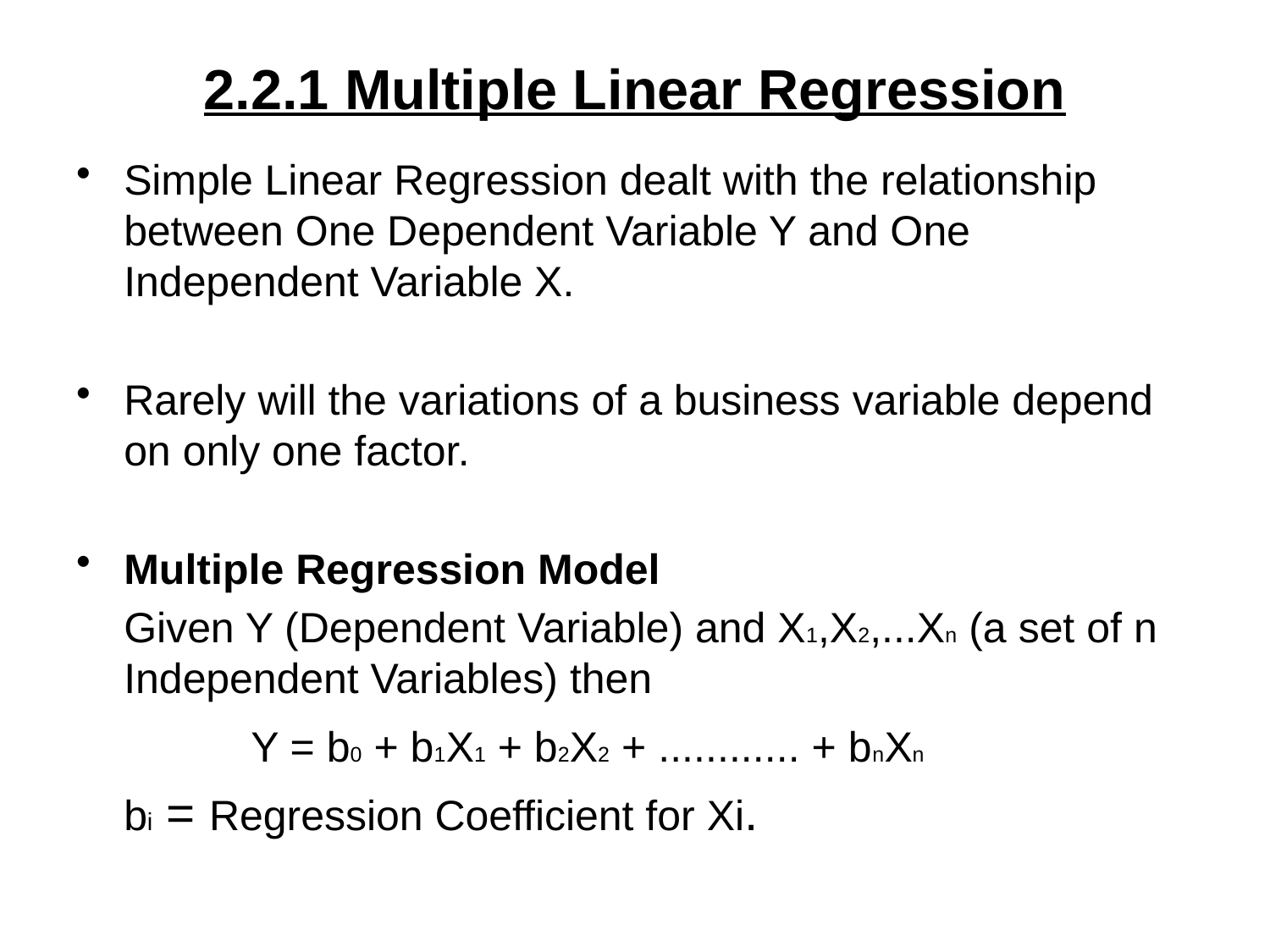

# 2.2.1 Multiple Linear Regression
Simple Linear Regression dealt with the relationship between One Dependent Variable Y and One Independent Variable X.

Rarely will the variations of a business variable depend on only one factor.

Multiple Regression Model
	Given Y (Dependent Variable) and X1,X2,...Xn (a set of n Independent Variables) then
		Y = b0 + b1X1 + b2X2 + ............ + bnXn
	bi = Regression Coefficient for Xi.